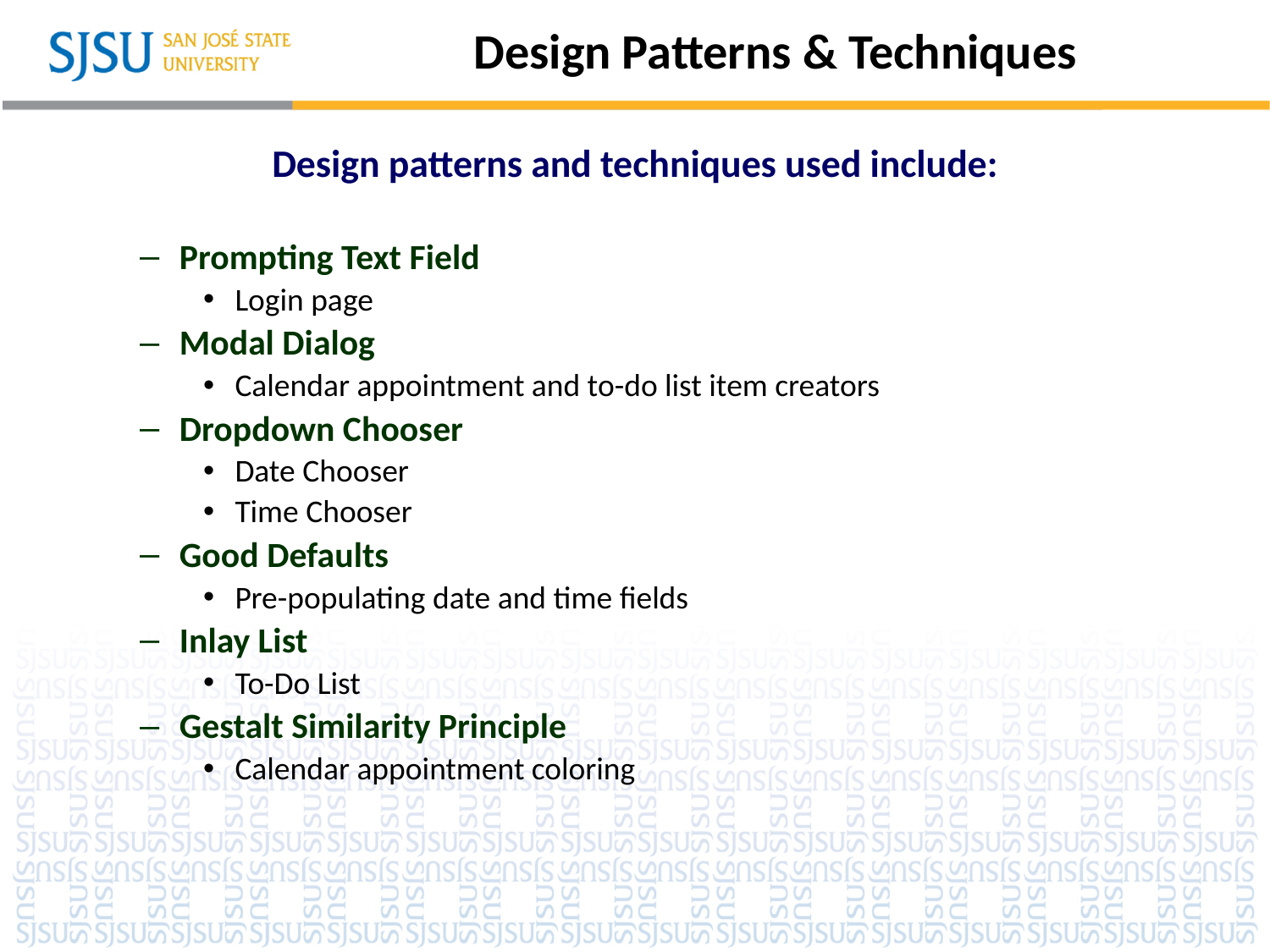

# Design Patterns & Techniques
Design patterns and techniques used include:
Prompting Text Field
Login page
Modal Dialog
Calendar appointment and to-do list item creators
Dropdown Chooser
Date Chooser
Time Chooser
Good Defaults
Pre-populating date and time fields
Inlay List
To-Do List
Gestalt Similarity Principle
Calendar appointment coloring